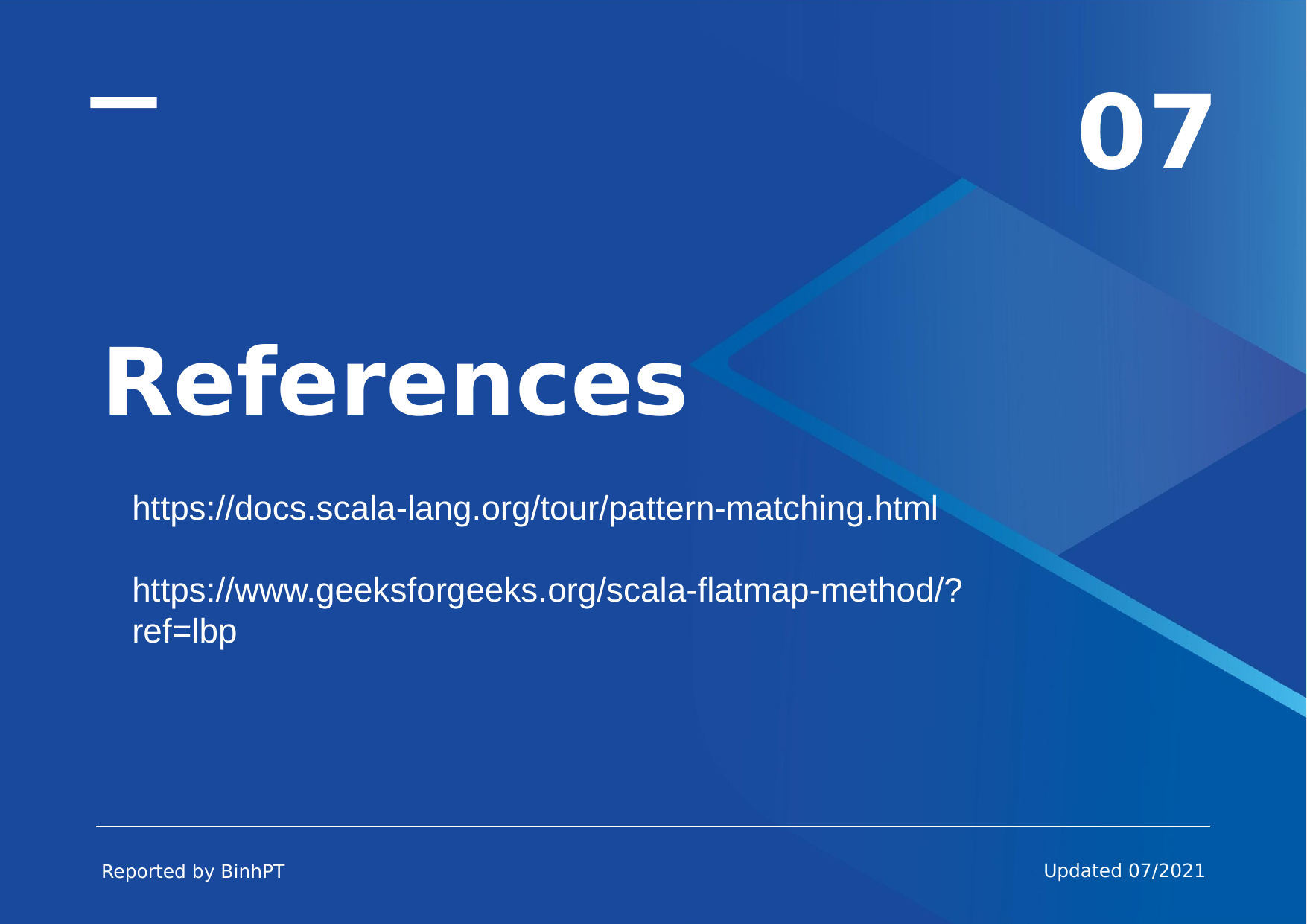

07
References
https://docs.scala-lang.org/tour/pattern-matching.html
https://www.geeksforgeeks.org/scala-flatmap-method/?ref=lbp

Updated 07/2021
Reported by BinhPT